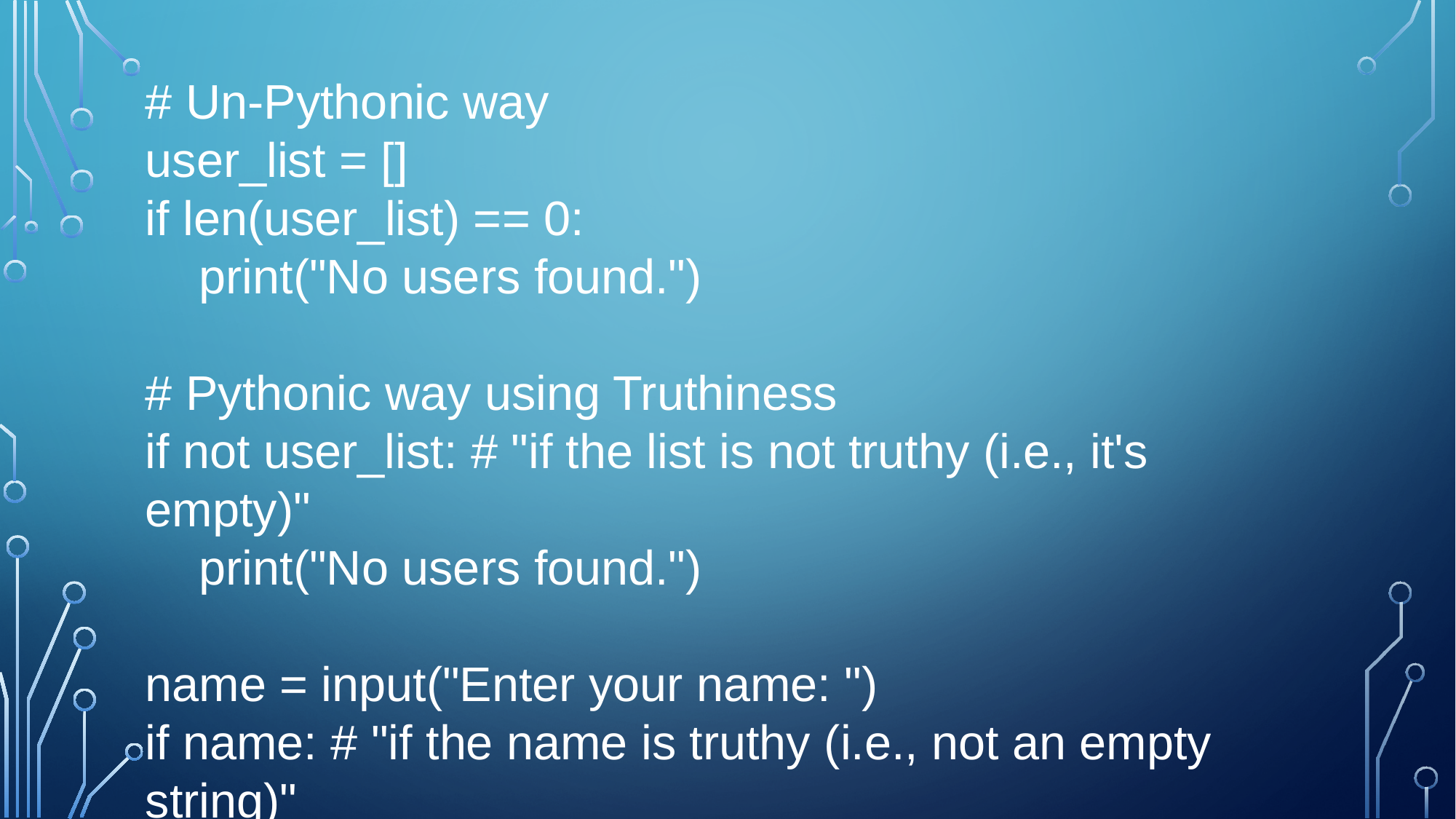

# Un-Pythonic way
user_list = []
if len(user_list) == 0:
    print("No users found.")

# Pythonic way using Truthiness
if not user_list: # "if the list is not truthy (i.e., it's empty)"
    print("No users found.")

name = input("Enter your name: ")
if name: # "if the name is truthy (i.e., not an empty string)"
    print(f"Welcome, {name}!")